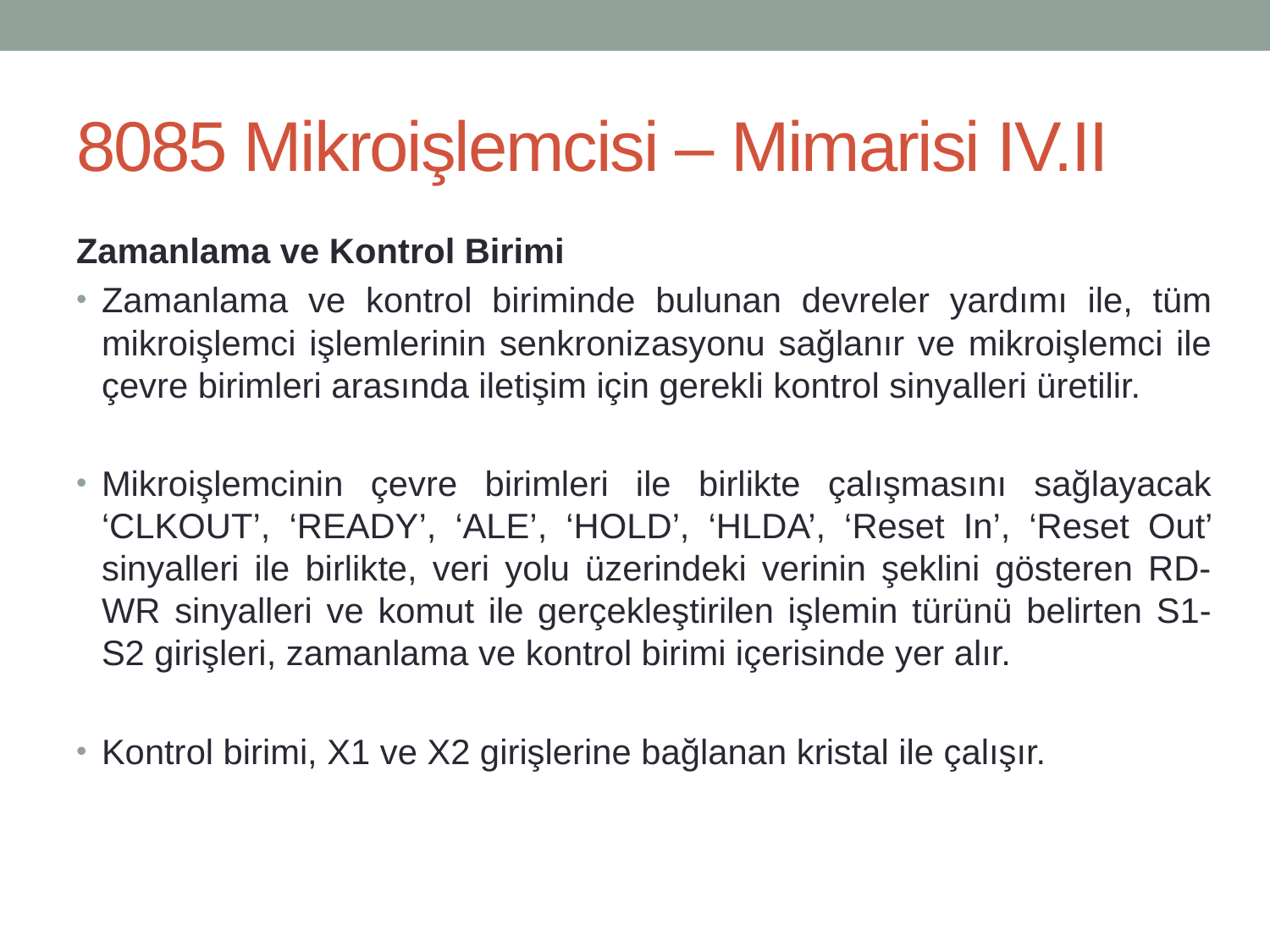

# 8085 Mikroişlemcisi – Mimarisi IV.II
Zamanlama ve Kontrol Birimi
Zamanlama ve kontrol biriminde bulunan devreler yardımı ile, tüm mikroişlemci işlemlerinin senkronizasyonu sağlanır ve mikroişlemci ile çevre birimleri arasında iletişim için gerekli kontrol sinyalleri üretilir.

Mikroişlemcinin çevre birimleri ile birlikte çalışmasını sağlayacak ‘CLKOUT’, ‘READY’, ‘ALE’, ‘HOLD’, ‘HLDA’, ‘Reset In’, ‘Reset Out’ sinyalleri ile birlikte, veri yolu üzerindeki verinin şeklini gösteren RD-WR sinyalleri ve komut ile gerçekleştirilen işlemin türünü belirten S1-S2 girişleri, zamanlama ve kontrol birimi içerisinde yer alır.

Kontrol birimi, X1 ve X2 girişlerine bağlanan kristal ile çalışır.